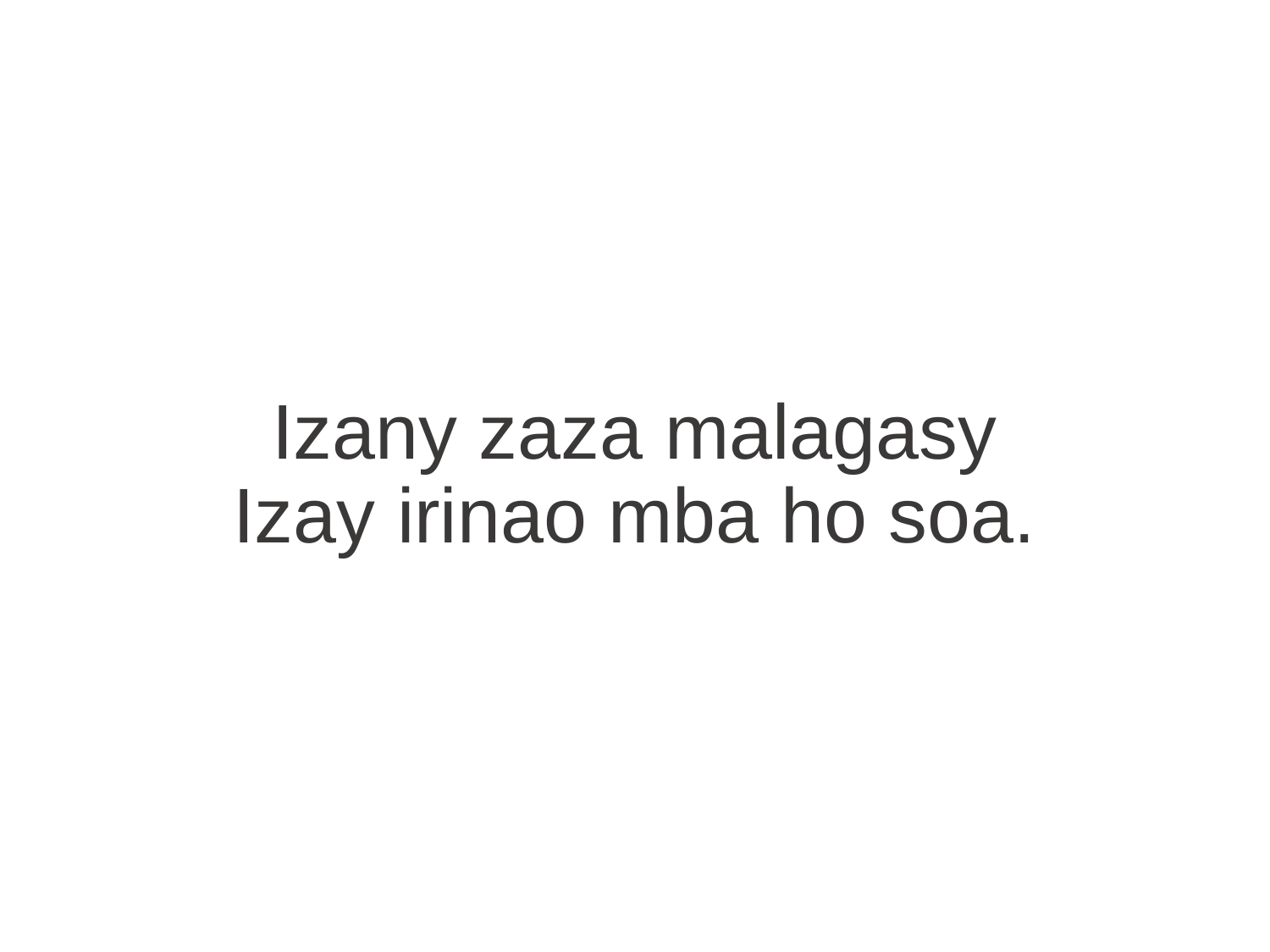

Izany zaza malagasy
Izay irinao mba ho soa.